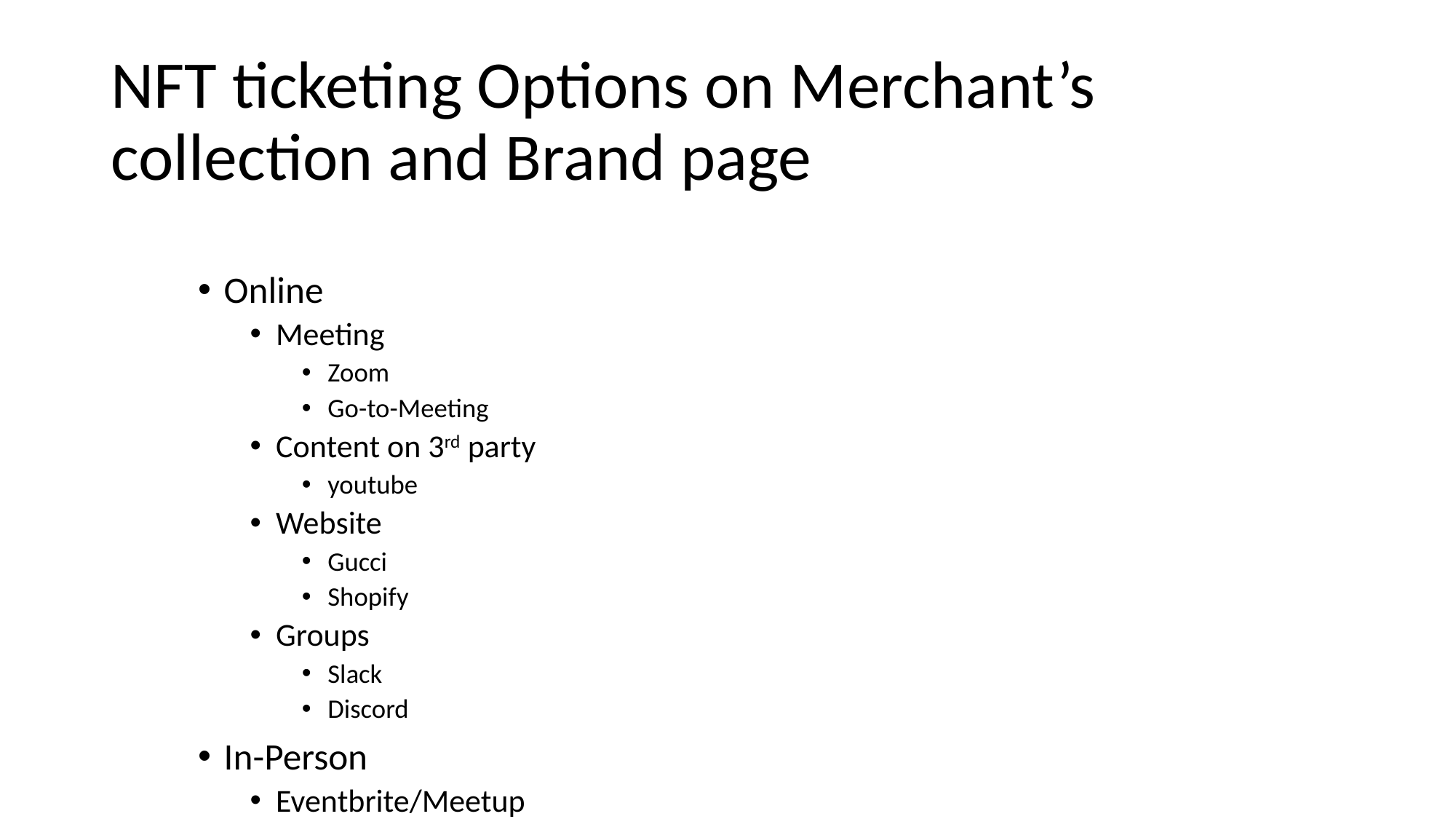

# NFT ticketing Options on Merchant’s collection and Brand page
Online
Meeting
Zoom
Go-to-Meeting
Content on 3rd party
youtube
Website
Gucci
Shopify
Groups
Slack
Discord
In-Person
Eventbrite/Meetup
Club/Party
DAO